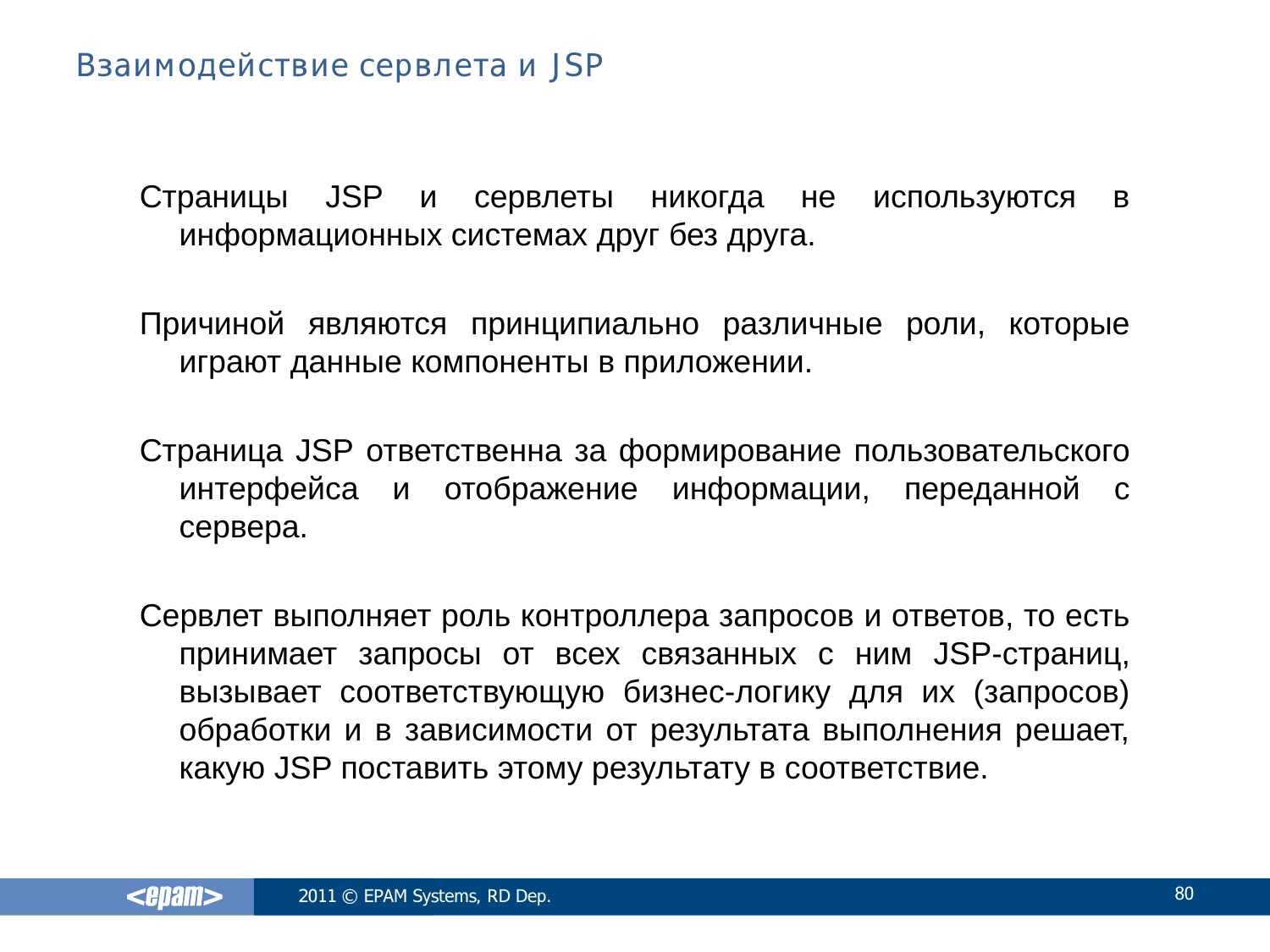

# Взаимодействие сервлета и JSP
Страницы JSP и сервлеты никогда не используются в информационных системах друг без друга.

Причиной являются принципиально различные роли, которые играют данные компоненты в приложении.

Страница JSP ответственна за формирование пользовательского интерфейса и отображение информации, переданной с сервера.

Сервлет выполняет роль контроллера запросов и ответов, то есть принимает запросы от всех связанных с ним JSP-страниц, вызывает соответствующую бизнес-логику для их (запросов) обработки и в зависимости от результата выполнения решает, какую JSP поставить этому результату в соответствие.
80
2011 © EPAM Systems, RD Dep.